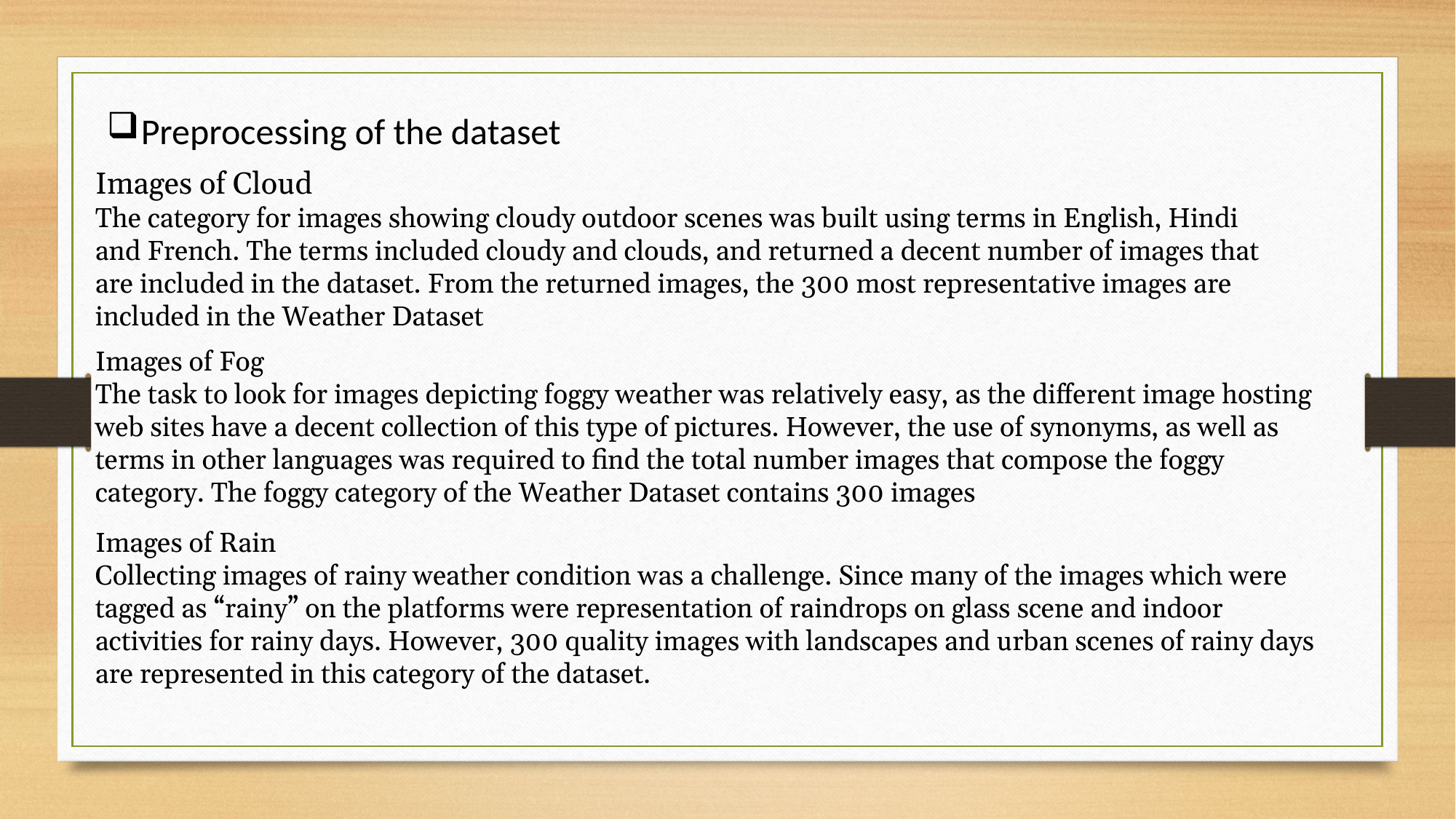

Preprocessing of the dataset
Images of Cloud
The category for images showing cloudy outdoor scenes was built using terms in English, Hindi and French. The terms included cloudy and clouds, and returned a decent number of images that are included in the dataset. From the returned images, the 300 most representative images are included in the Weather Dataset
Images of Fog
The task to look for images depicting foggy weather was relatively easy, as the different image hosting web sites have a decent collection of this type of pictures. However, the use of synonyms, as well as terms in other languages was required to find the total number images that compose the foggy category. The foggy category of the Weather Dataset contains 300 images
Images of Rain
Collecting images of rainy weather condition was a challenge. Since many of the images which were tagged as “rainy” on the platforms were representation of raindrops on glass scene and indoor activities for rainy days. However, 300 quality images with landscapes and urban scenes of rainy days are represented in this category of the dataset.